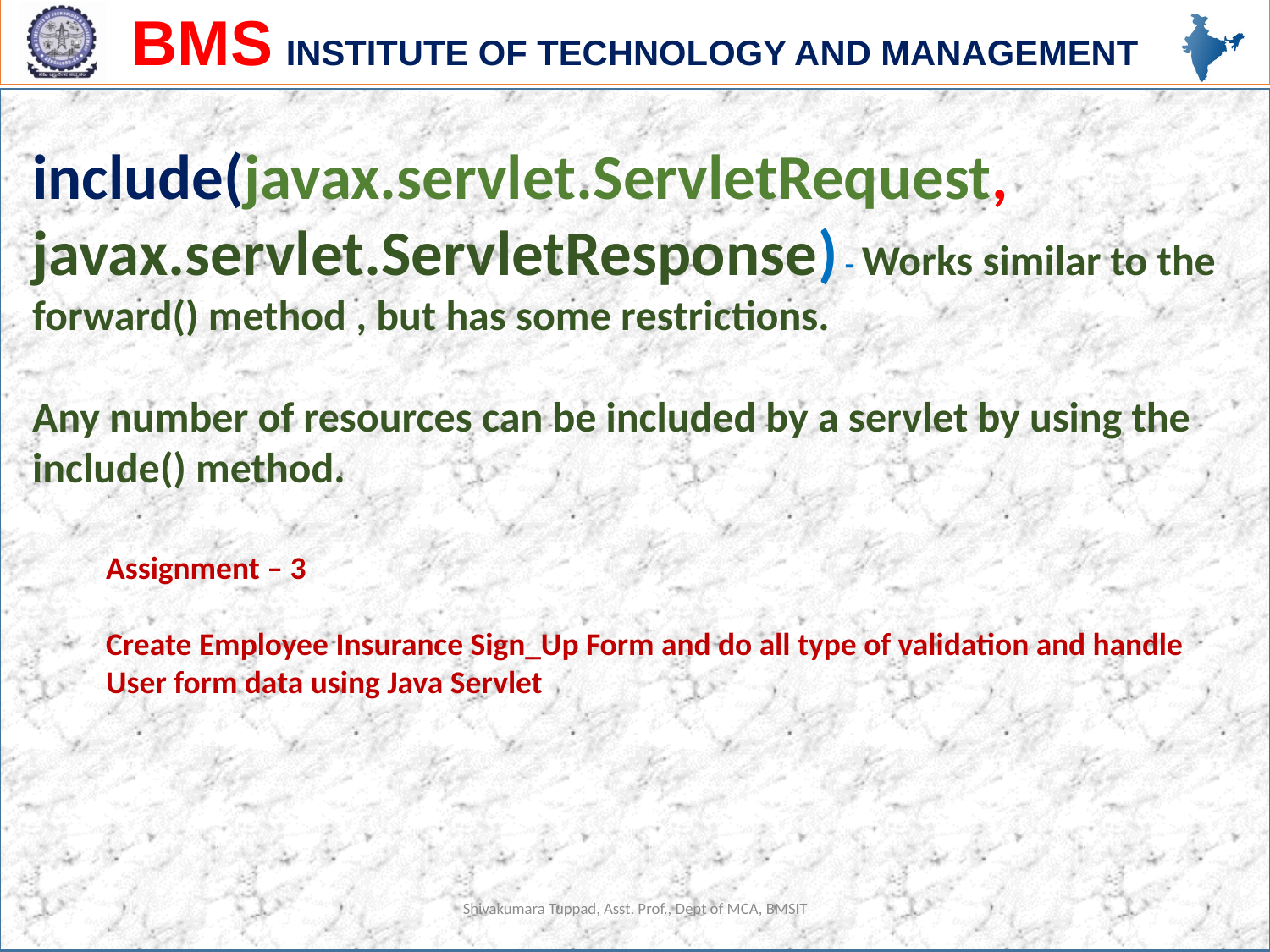

include(javax.servlet.ServletRequest, javax.servlet.ServletResponse) - Works similar to the forward() method , but has some restrictions.

Any number of resources can be included by a servlet by using the include() method.
Assignment – 3

Create Employee Insurance Sign_Up Form and do all type of validation and handle
User form data using Java Servlet
Shivakumara Tuppad, Asst. Prof., Dept of MCA, BMSIT